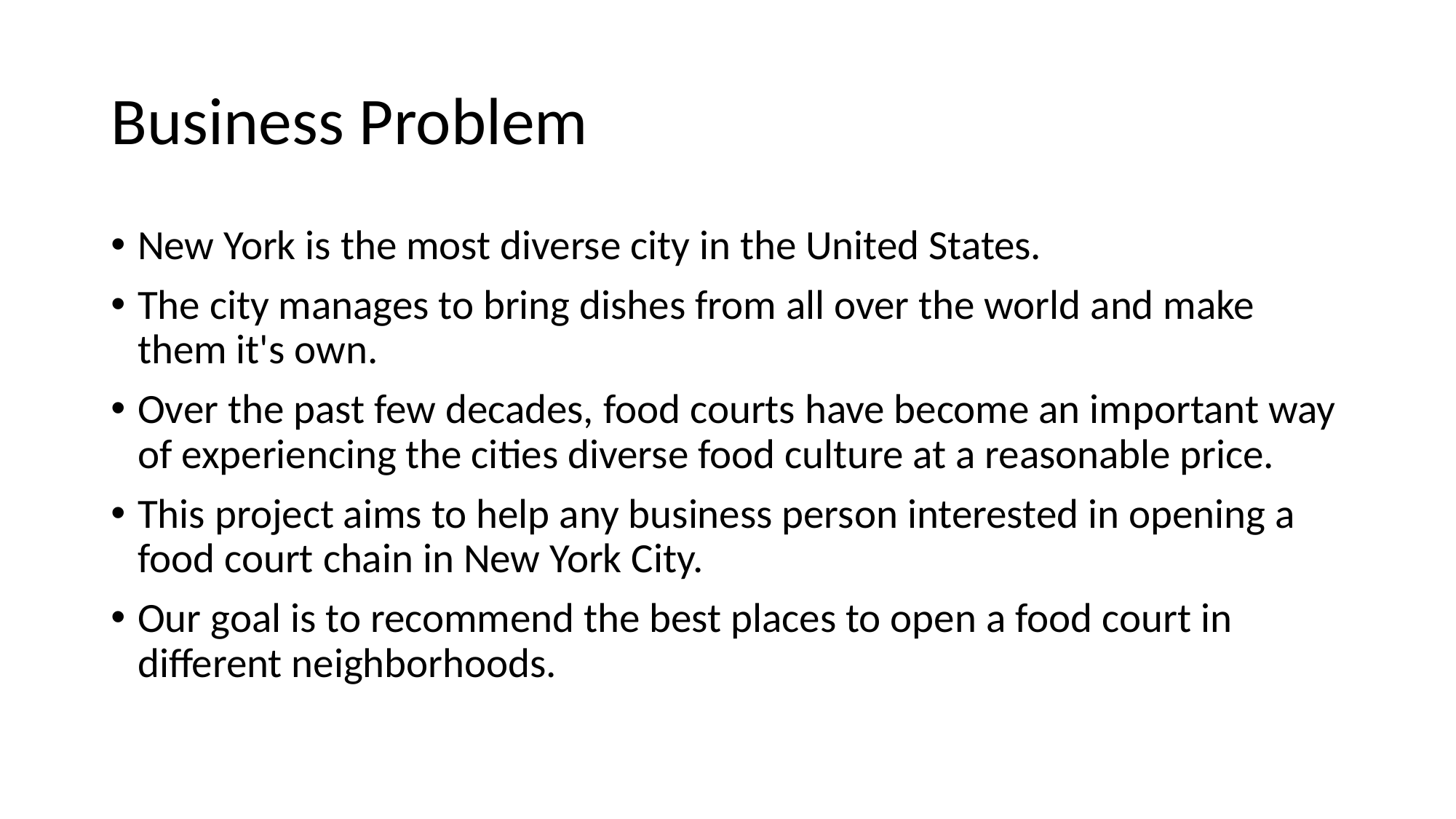

# Business Problem
New York is the most diverse city in the United States.
The city manages to bring dishes from all over the world and make them it's own.
Over the past few decades, food courts have become an important way of experiencing the cities diverse food culture at a reasonable price.
This project aims to help any business person interested in opening a food court chain in New York City.
Our goal is to recommend the best places to open a food court in different neighborhoods.